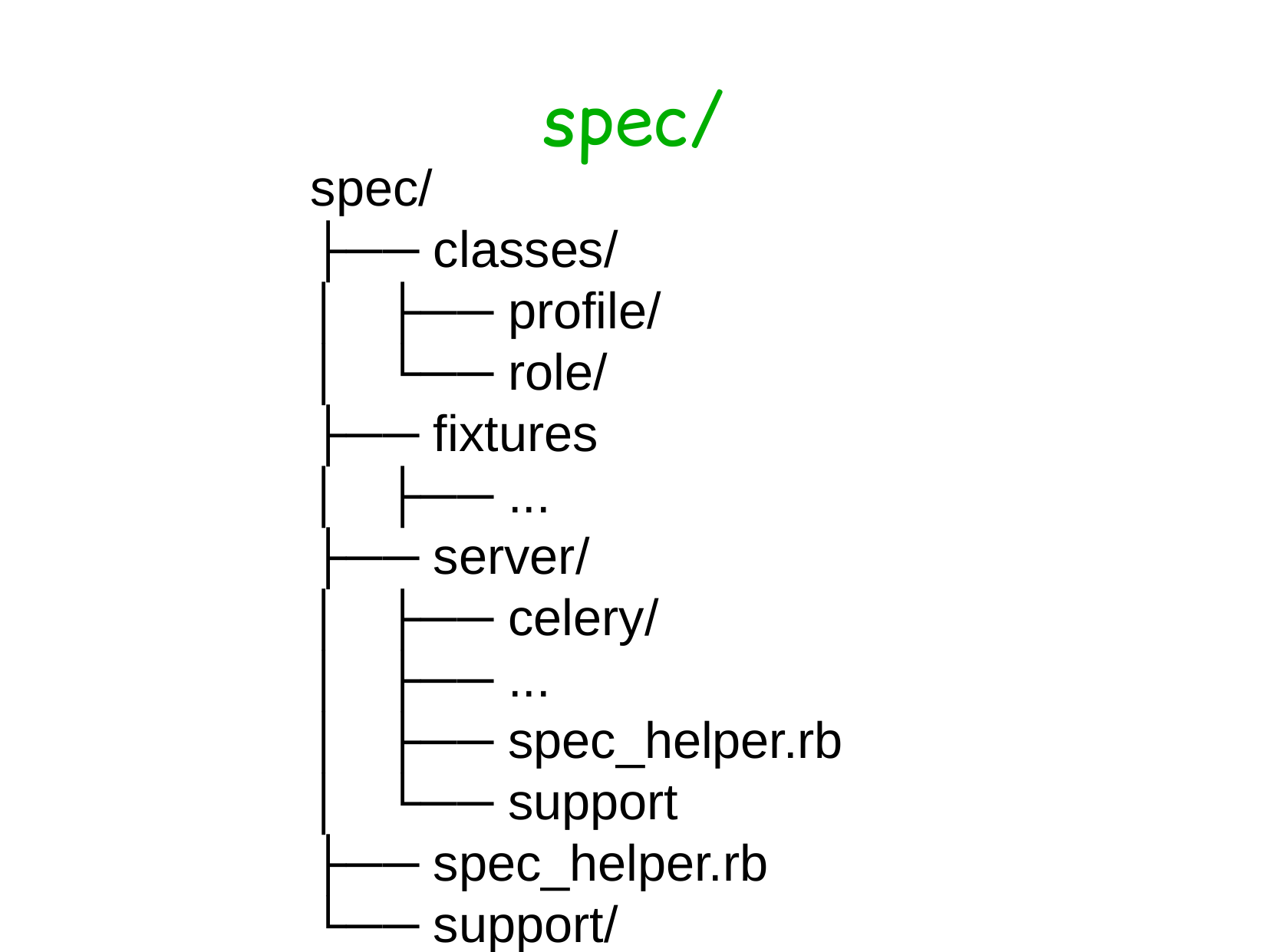

spec/
spec/
├── classes/
│   ├── profile/
│   └── role/
├── fixtures
│   ├── ...
├── server/
│   ├── celery/
│   ├── ...
│   ├── spec_helper.rb
│   └── support
├── spec_helper.rb
└── support/